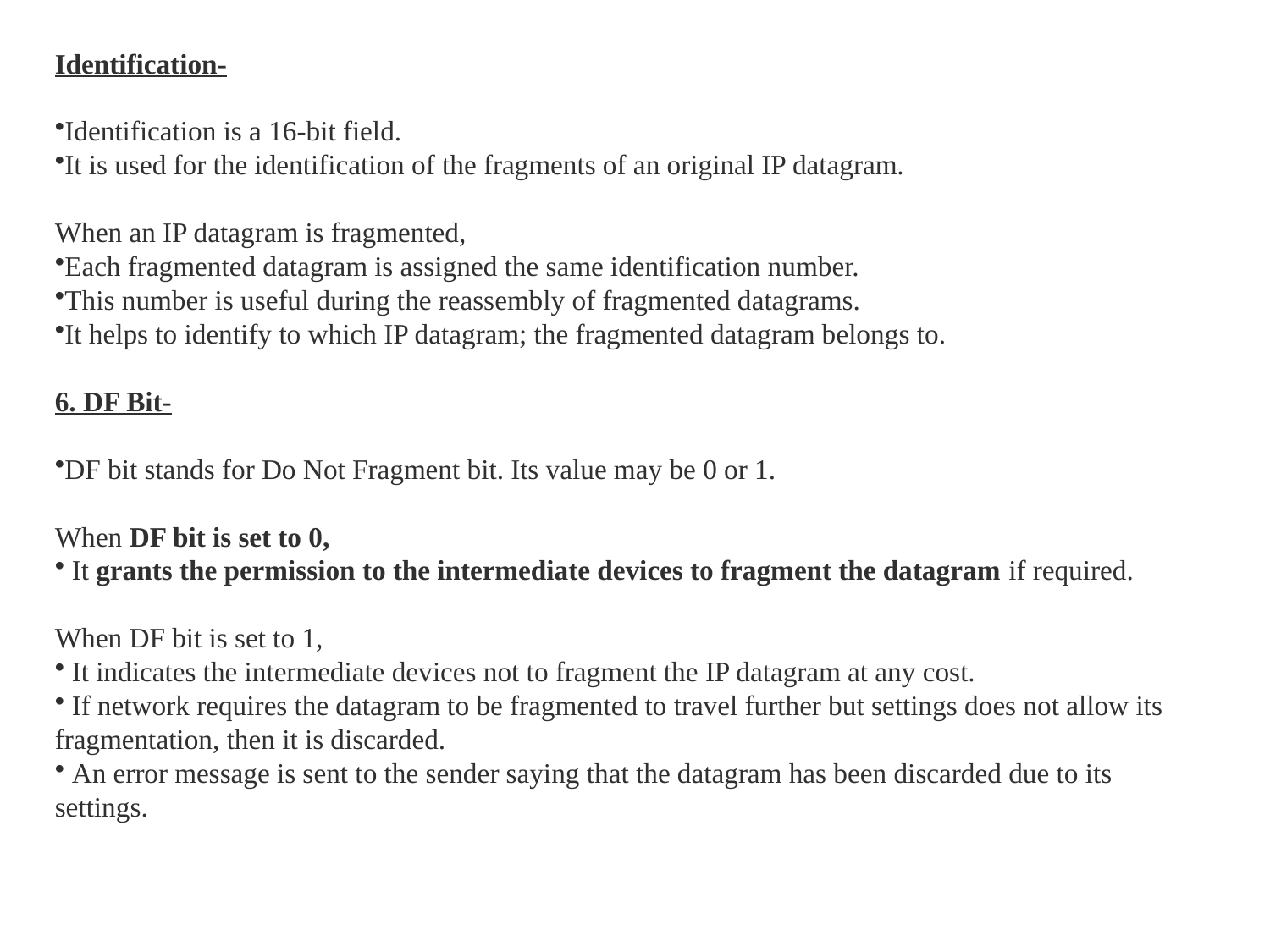

Identification-

Identification is a 16-bit field.
It is used for the identification of the fragments of an original IP datagram.

When an IP datagram is fragmented,
Each fragmented datagram is assigned the same identification number.
This number is useful during the reassembly of fragmented datagrams.
It helps to identify to which IP datagram; the fragmented datagram belongs to.

6. DF Bit-

DF bit stands for Do Not Fragment bit. Its value may be 0 or 1.

When DF bit is set to 0,
 It grants the permission to the intermediate devices to fragment the datagram if required.

When DF bit is set to 1,
 It indicates the intermediate devices not to fragment the IP datagram at any cost.
 If network requires the datagram to be fragmented to travel further but settings does not allow its fragmentation, then it is discarded.
 An error message is sent to the sender saying that the datagram has been discarded due to its settings.